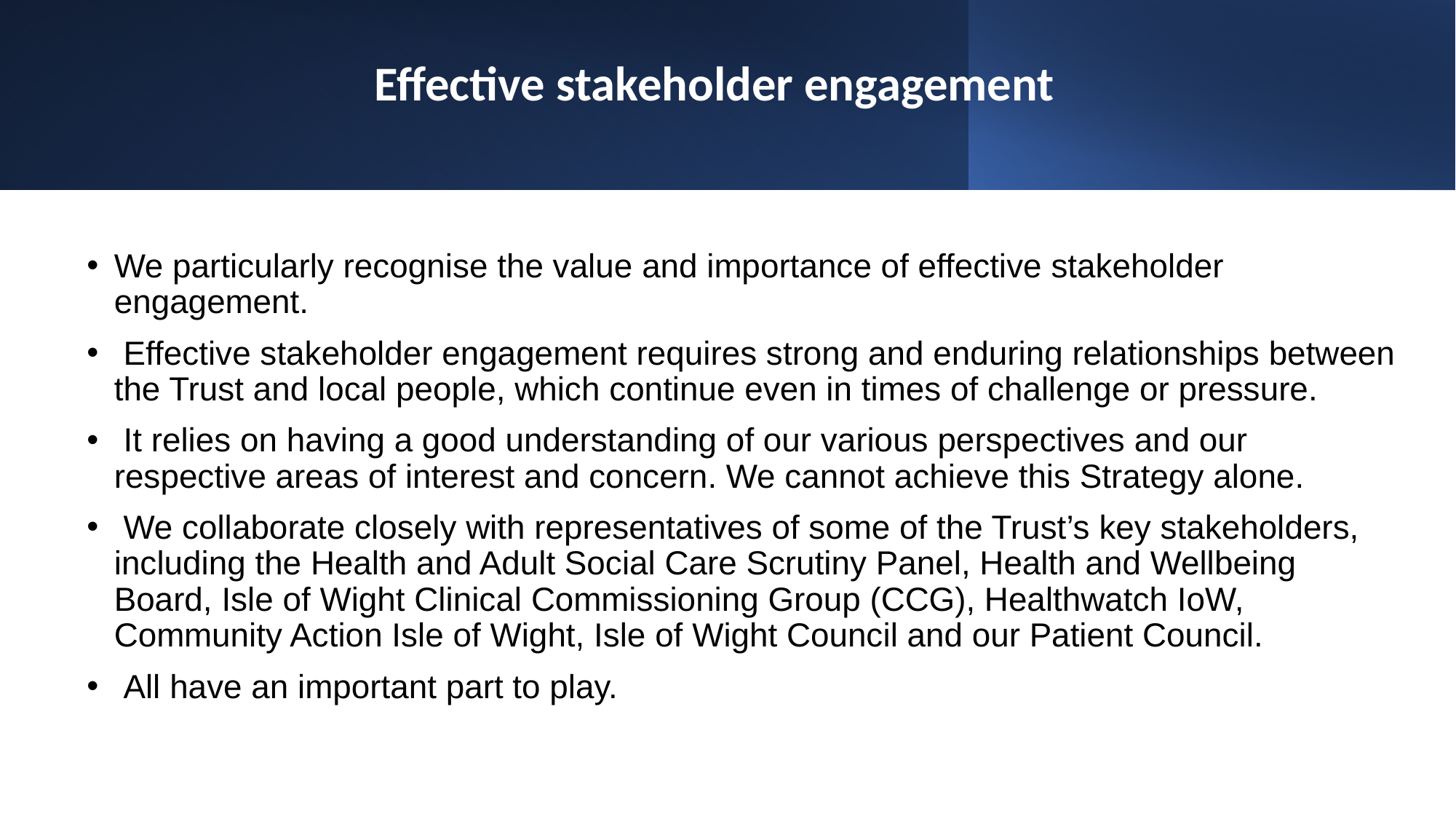

Effective stakeholder engagement
We particularly recognise the value and importance of effective stakeholder engagement.
 Effective stakeholder engagement requires strong and enduring relationships between the Trust and local people, which continue even in times of challenge or pressure.
 It relies on having a good understanding of our various perspectives and our respective areas of interest and concern. We cannot achieve this Strategy alone.
 We collaborate closely with representatives of some of the Trust’s key stakeholders, including the Health and Adult Social Care Scrutiny Panel, Health and Wellbeing Board, Isle of Wight Clinical Commissioning Group (CCG), Healthwatch IoW, Community Action Isle of Wight, Isle of Wight Council and our Patient Council.
 All have an important part to play.
Created by Tayo Alebiosu